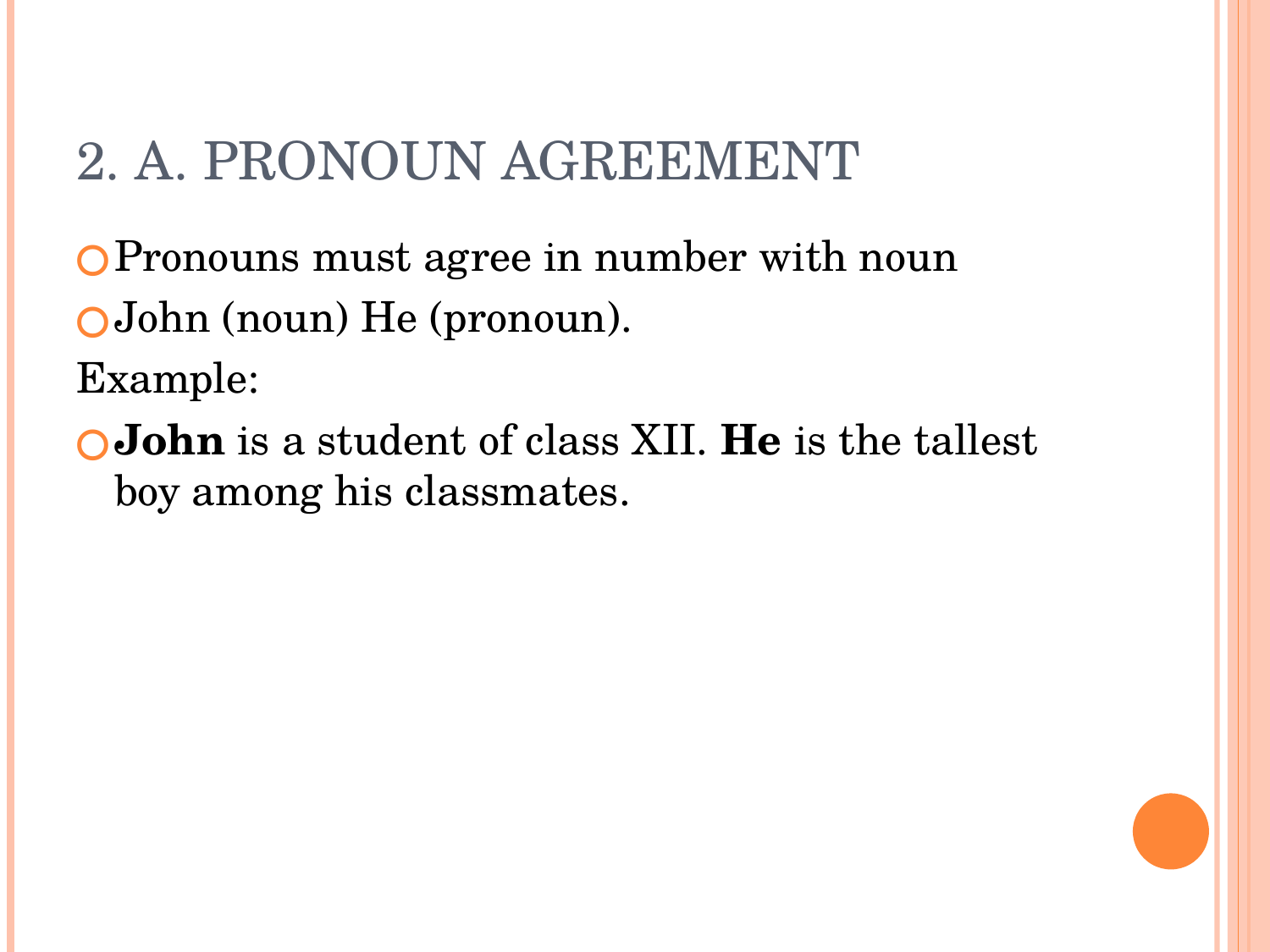

# 2. A. Pronoun agreement
Pronouns must agree in number with noun
John (noun) He (pronoun).
Example:
John is a student of class XII. He is the tallest boy among his classmates.